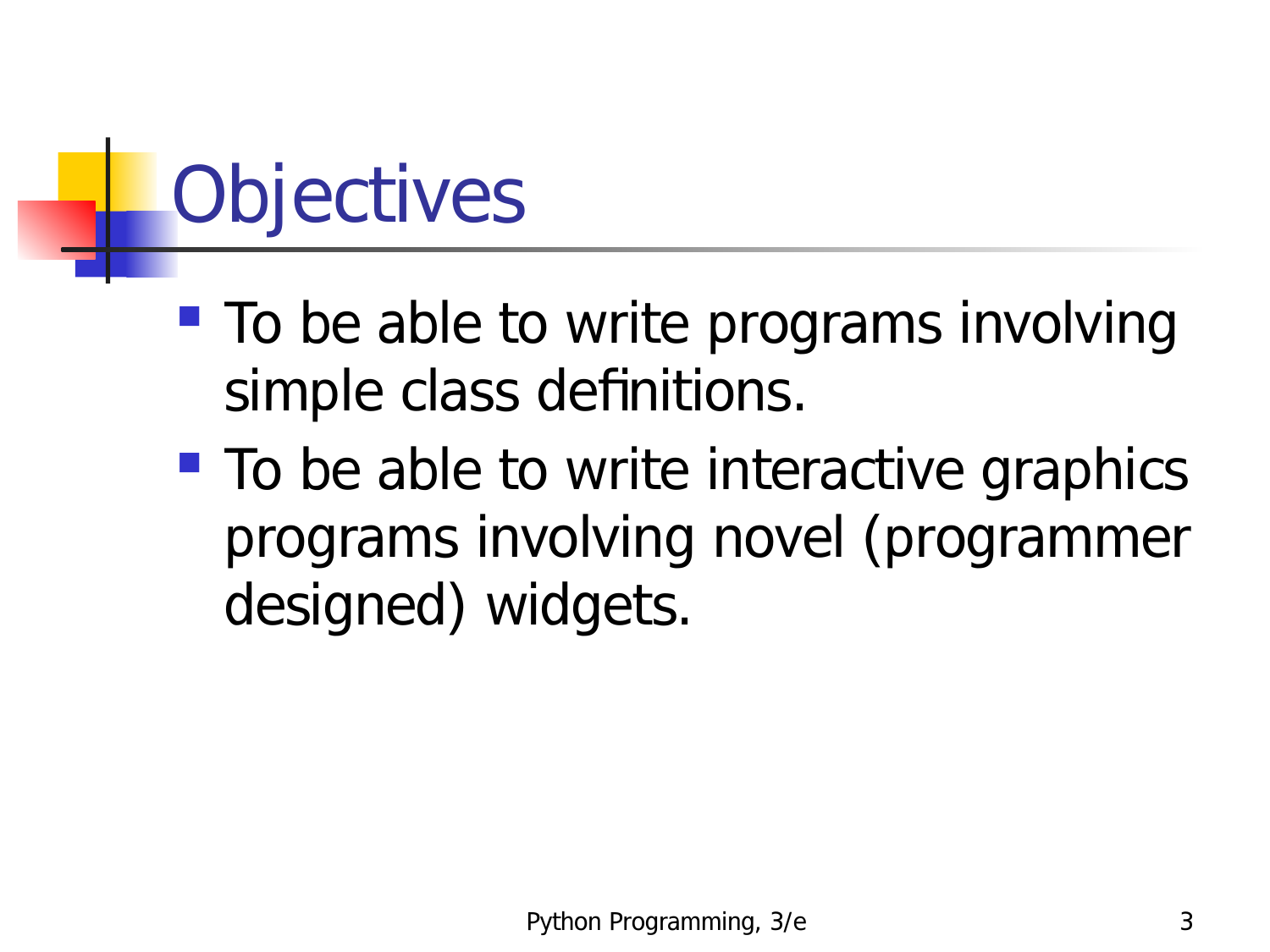

# Objectives
To be able to write programs involving simple class definitions.
To be able to write interactive graphics programs involving novel (programmer designed) widgets.
Python Programming, 3/e
3